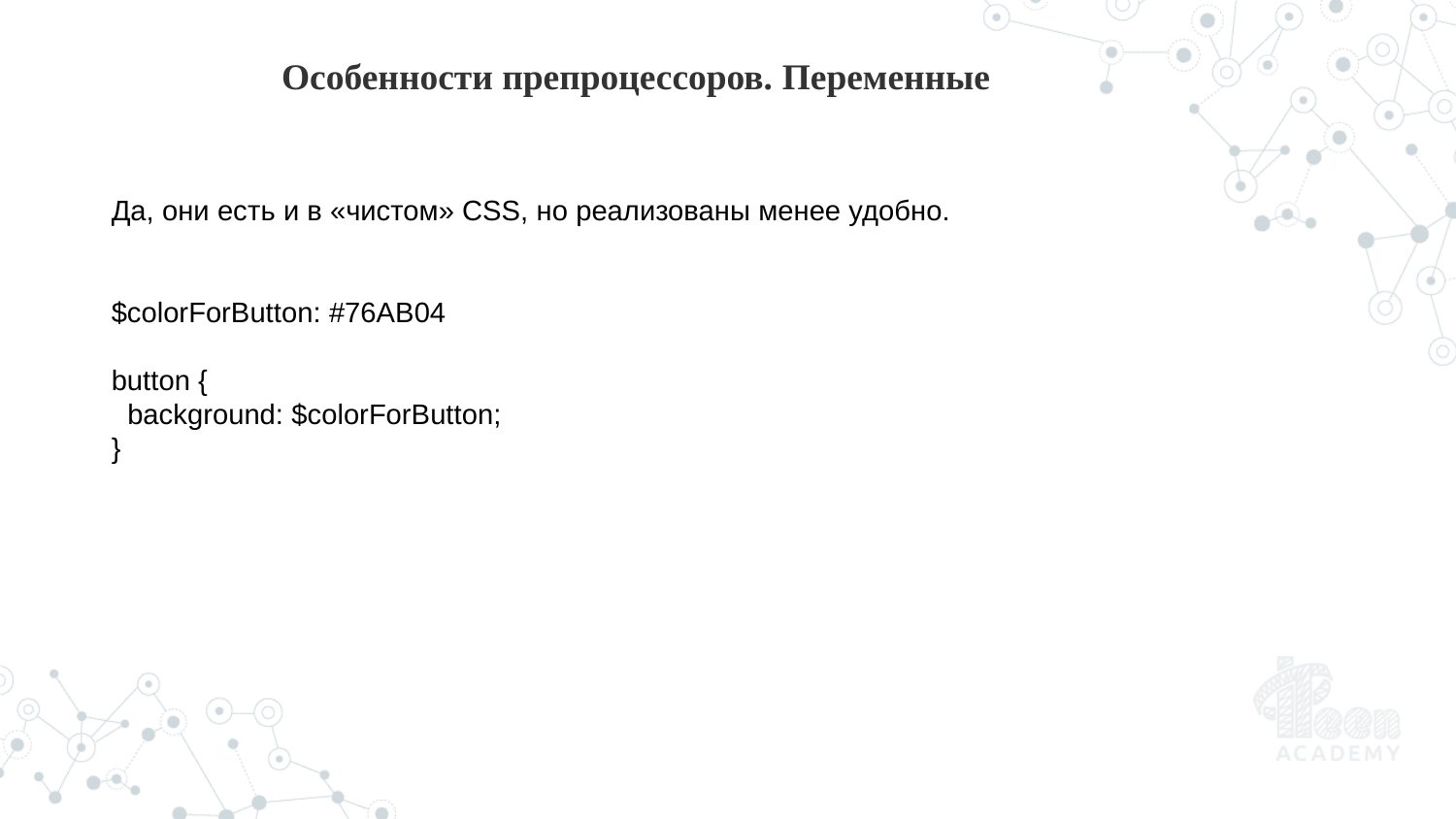

Особенности препроцессоров. Переменные
Да, они есть и в «чистом» CSS, но реализованы менее удобно.

$colorForButton: #76AB04

button {
  background: $colorForButton;
}